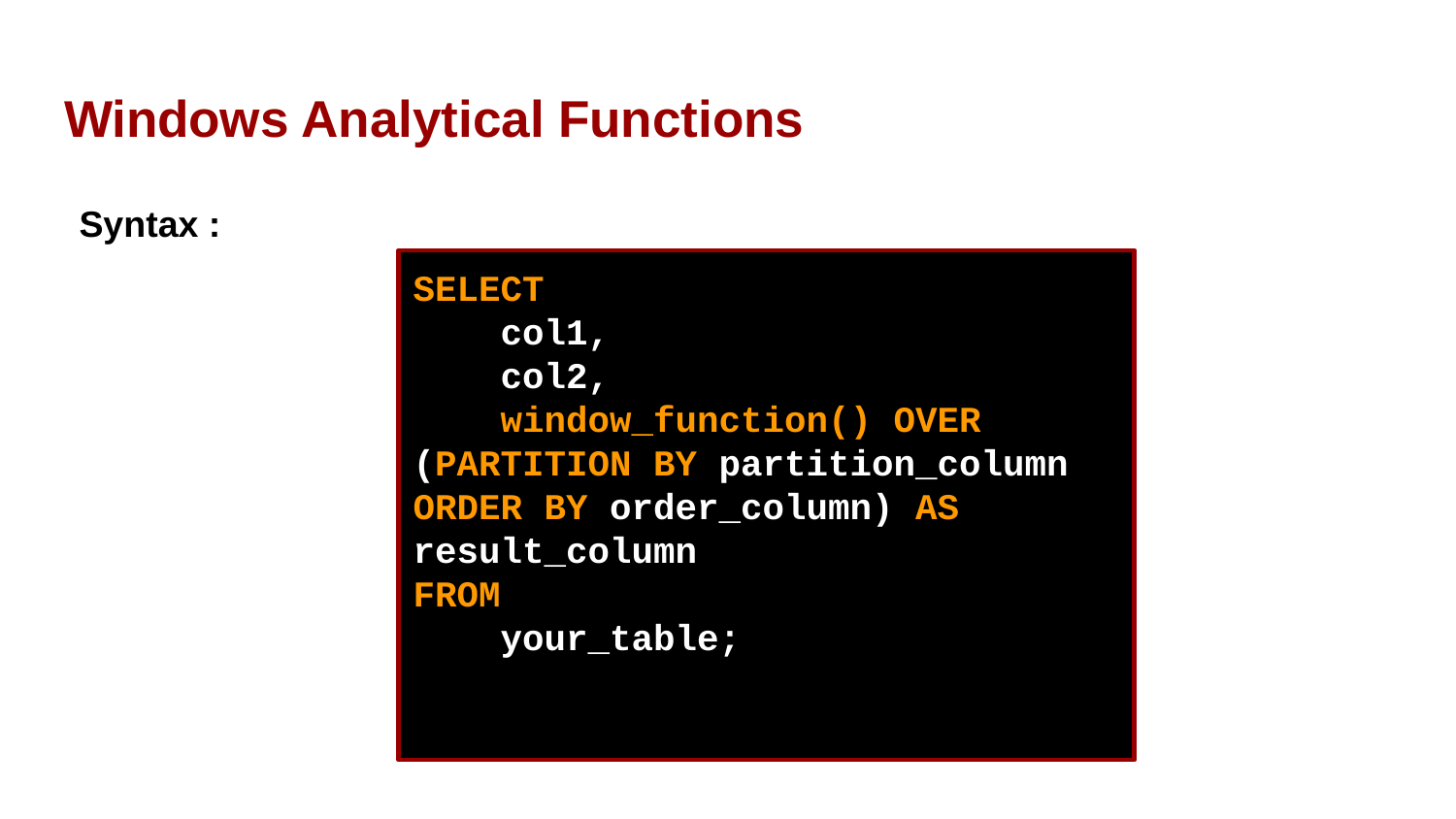

# Windows Analytical Functions
Syntax :
SELECT
    col1,
    col2,
    window_function() OVER (PARTITION BY partition_column ORDER BY order_column) AS result_column
FROM
    your_table;